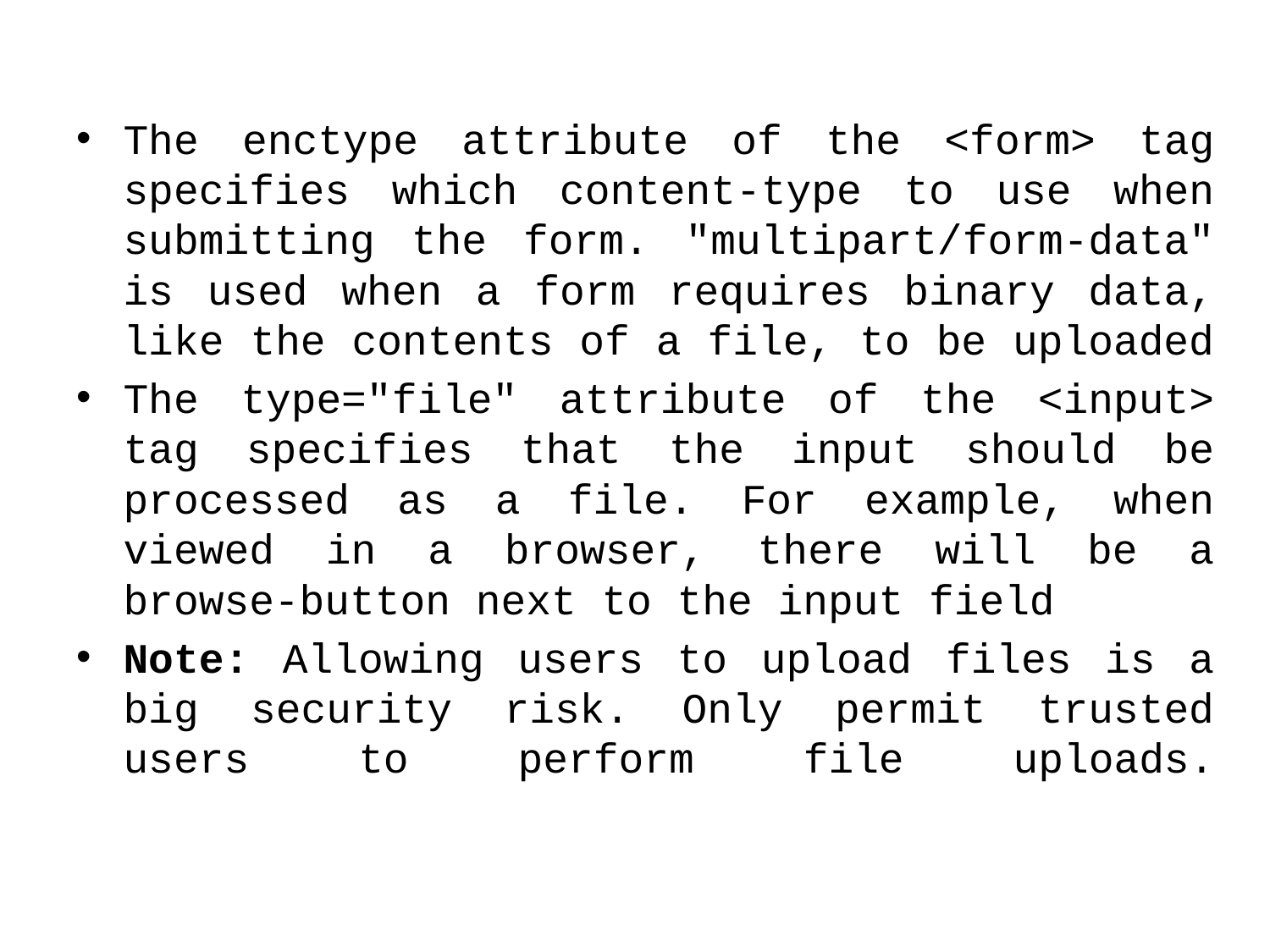

The enctype attribute of the <form> tag specifies which content-type to use when submitting the form. "multipart/form-data" is used when a form requires binary data, like the contents of a file, to be uploaded
The type="file" attribute of the <input> tag specifies that the input should be processed as a file. For example, when viewed in a browser, there will be a browse-button next to the input field
Note: Allowing users to upload files is a big security risk. Only permit trusted users to perform file uploads.